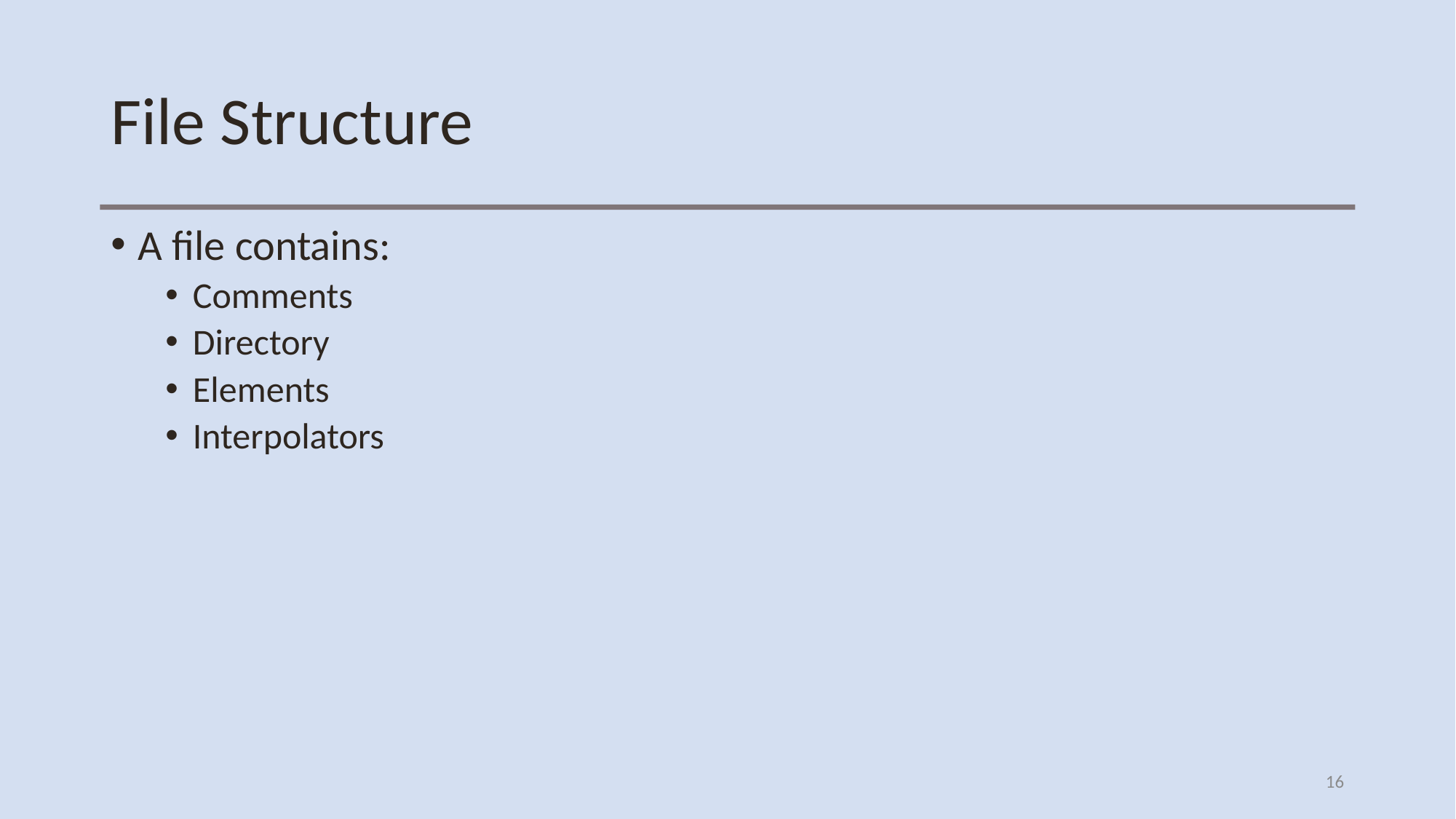

# File Structure
A file contains:
Comments
Directory
Elements
Interpolators

16